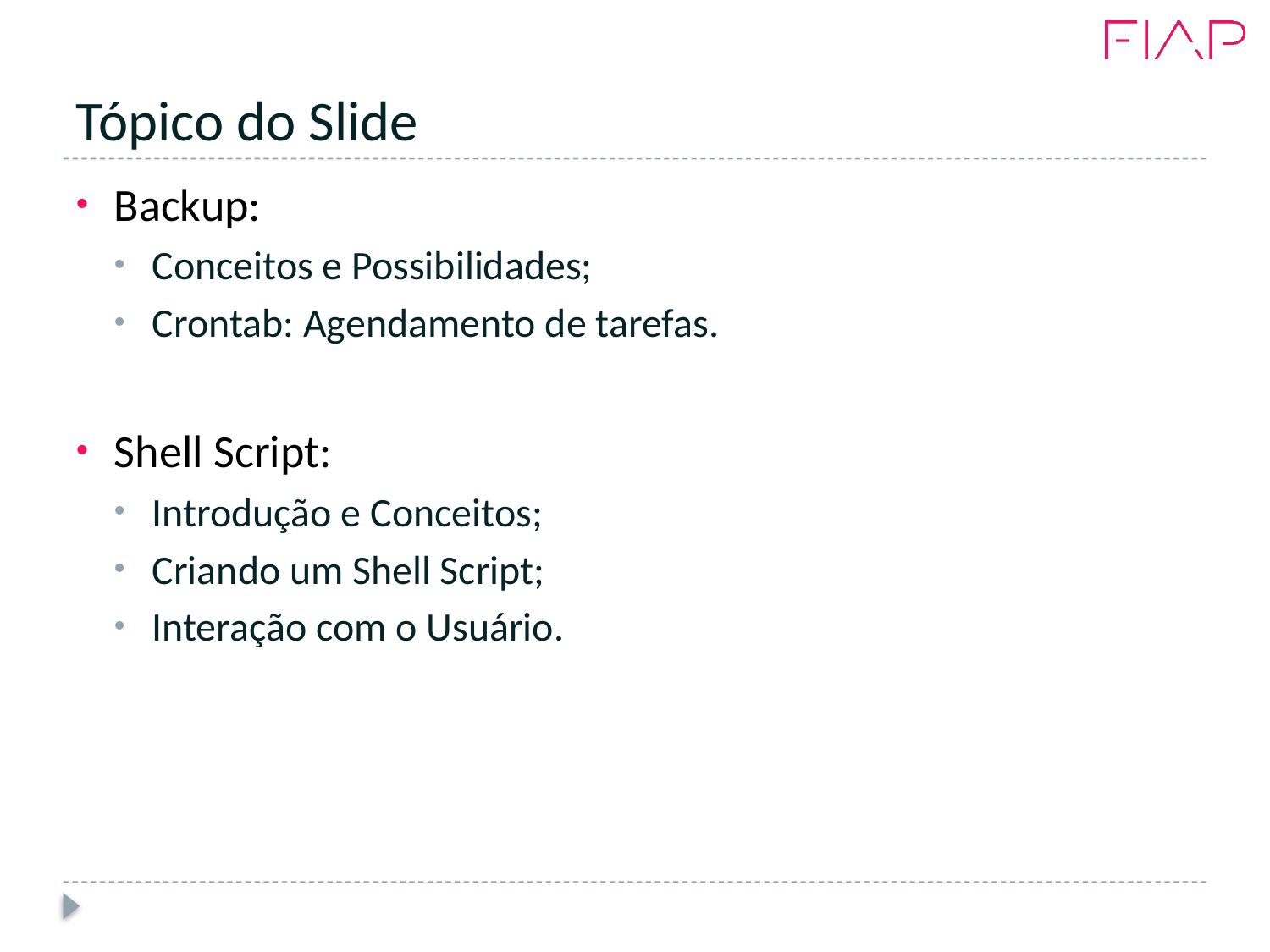

# Tópico do Slide
Backup:
Conceitos e Possibilidades;
Crontab: Agendamento de tarefas.

Shell Script:
Introdução e Conceitos;
Criando um Shell Script;
Interação com o Usuário.